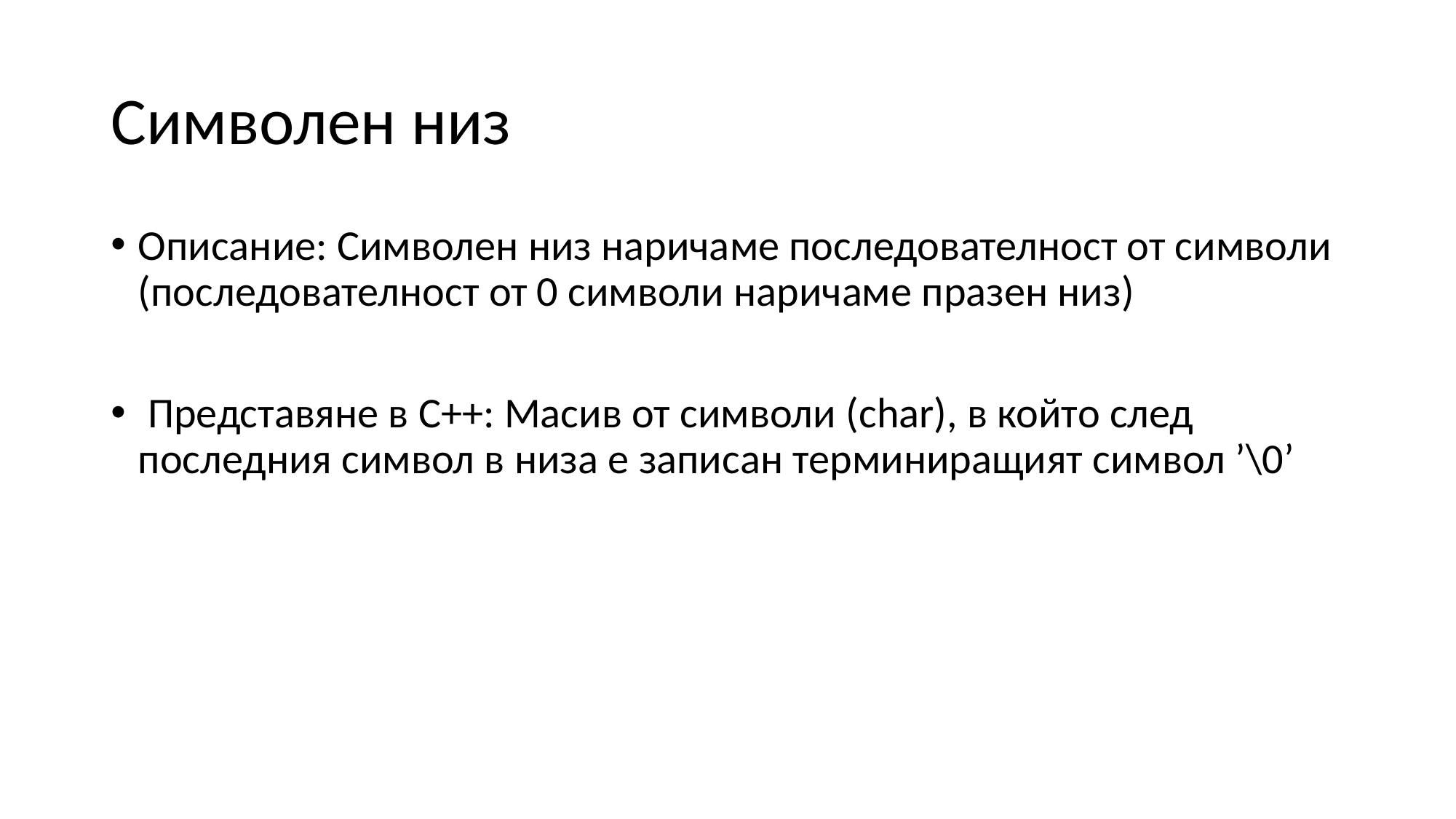

# Символен низ
Описание: Символен низ наричаме последователност от символи (последователност от 0 символи наричаме празен низ)

 Представяне в C++: Масив от символи (char), в който след последния символ в низа е записан терминиращият символ ’\0’